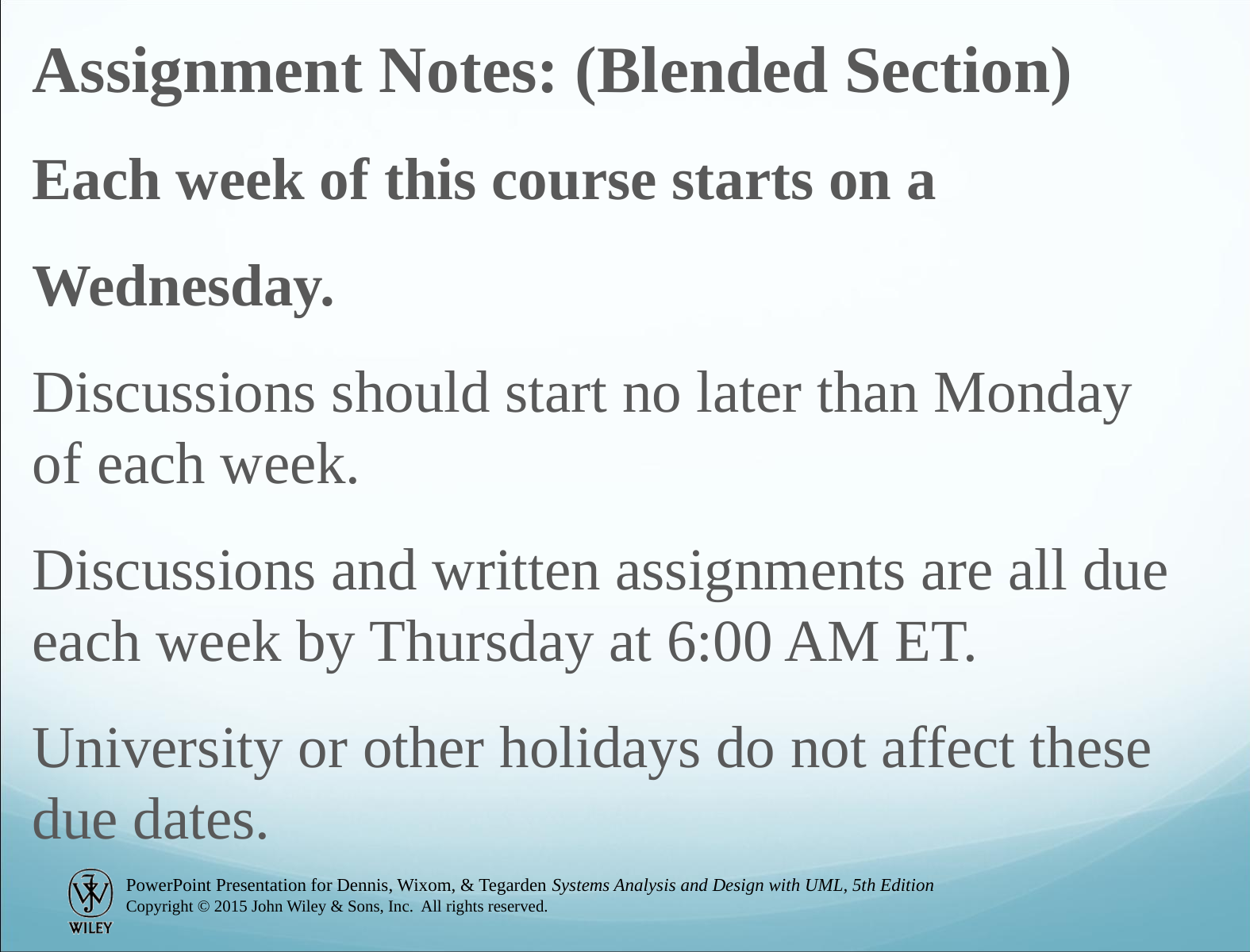

Assignment Notes: (Blended Section)
Each week of this course starts on a
Wednesday.
Discussions should start no later than Monday of each week.
Discussions and written assignments are all due each week by Thursday at 6:00 AM ET.
University or other holidays do not affect these due dates.